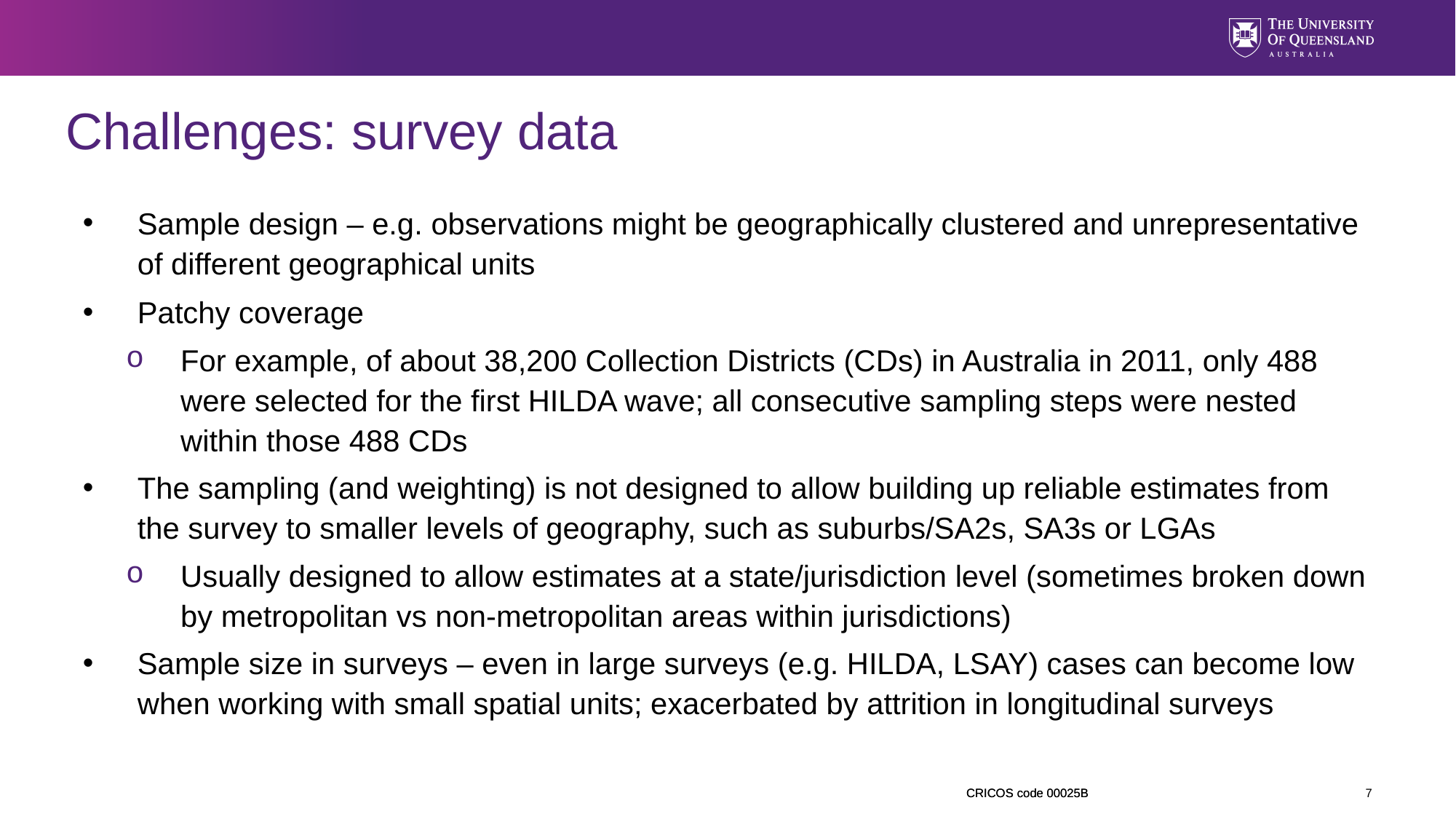

# Challenges: survey data
Sample design – e.g. observations might be geographically clustered and unrepresentative of different geographical units
Patchy coverage
For example, of about 38,200 Collection Districts (CDs) in Australia in 2011, only 488 were selected for the first HILDA wave; all consecutive sampling steps were nested within those 488 CDs
The sampling (and weighting) is not designed to allow building up reliable estimates from the survey to smaller levels of geography, such as suburbs/SA2s, SA3s or LGAs
Usually designed to allow estimates at a state/jurisdiction level (sometimes broken down by metropolitan vs non-metropolitan areas within jurisdictions)
Sample size in surveys – even in large surveys (e.g. HILDA, LSAY) cases can become low when working with small spatial units; exacerbated by attrition in longitudinal surveys

7